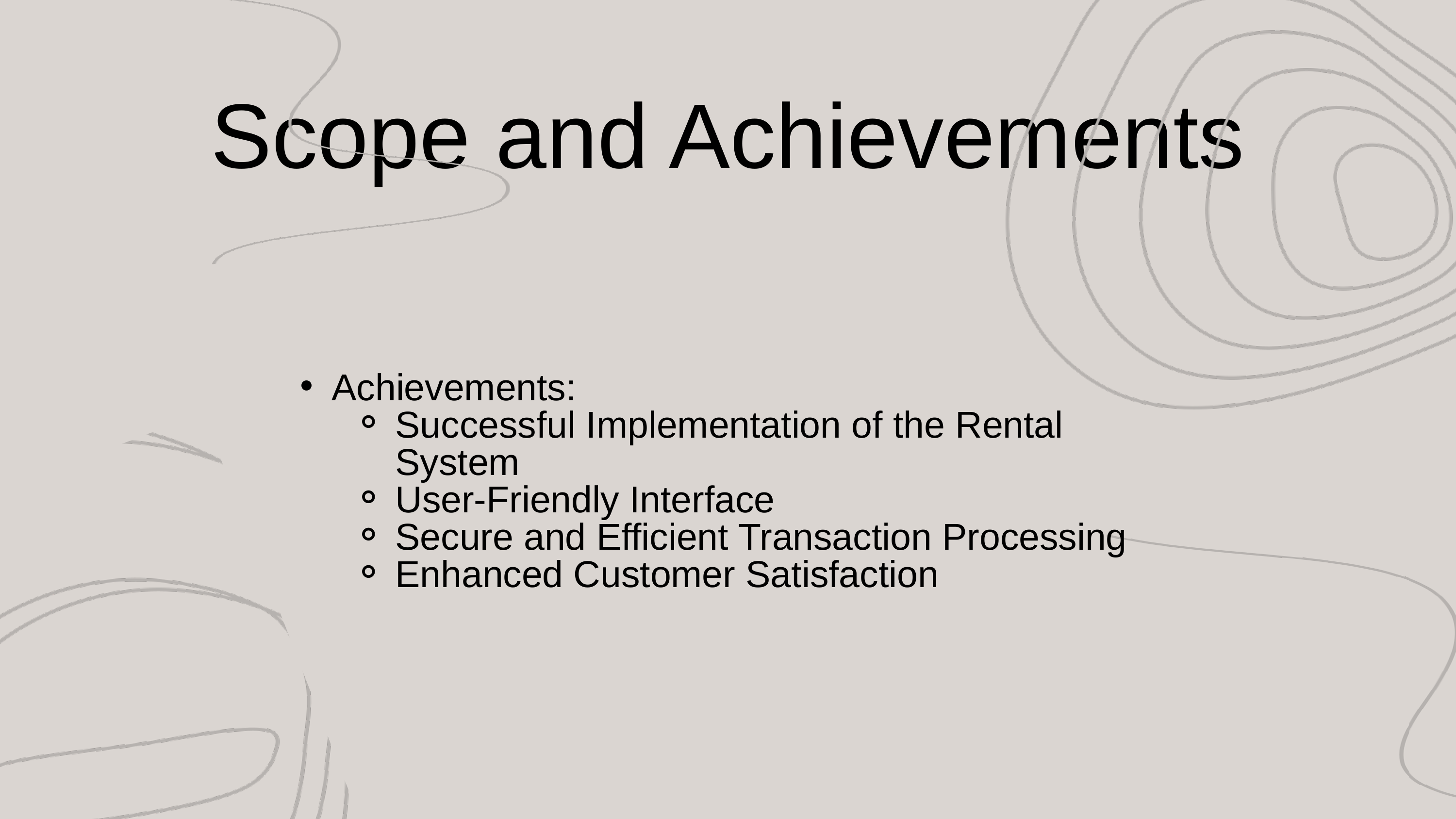

Scope and Achievements
Achievements:
Successful Implementation of the Rental System
User-Friendly Interface
Secure and Efficient Transaction Processing
Enhanced Customer Satisfaction